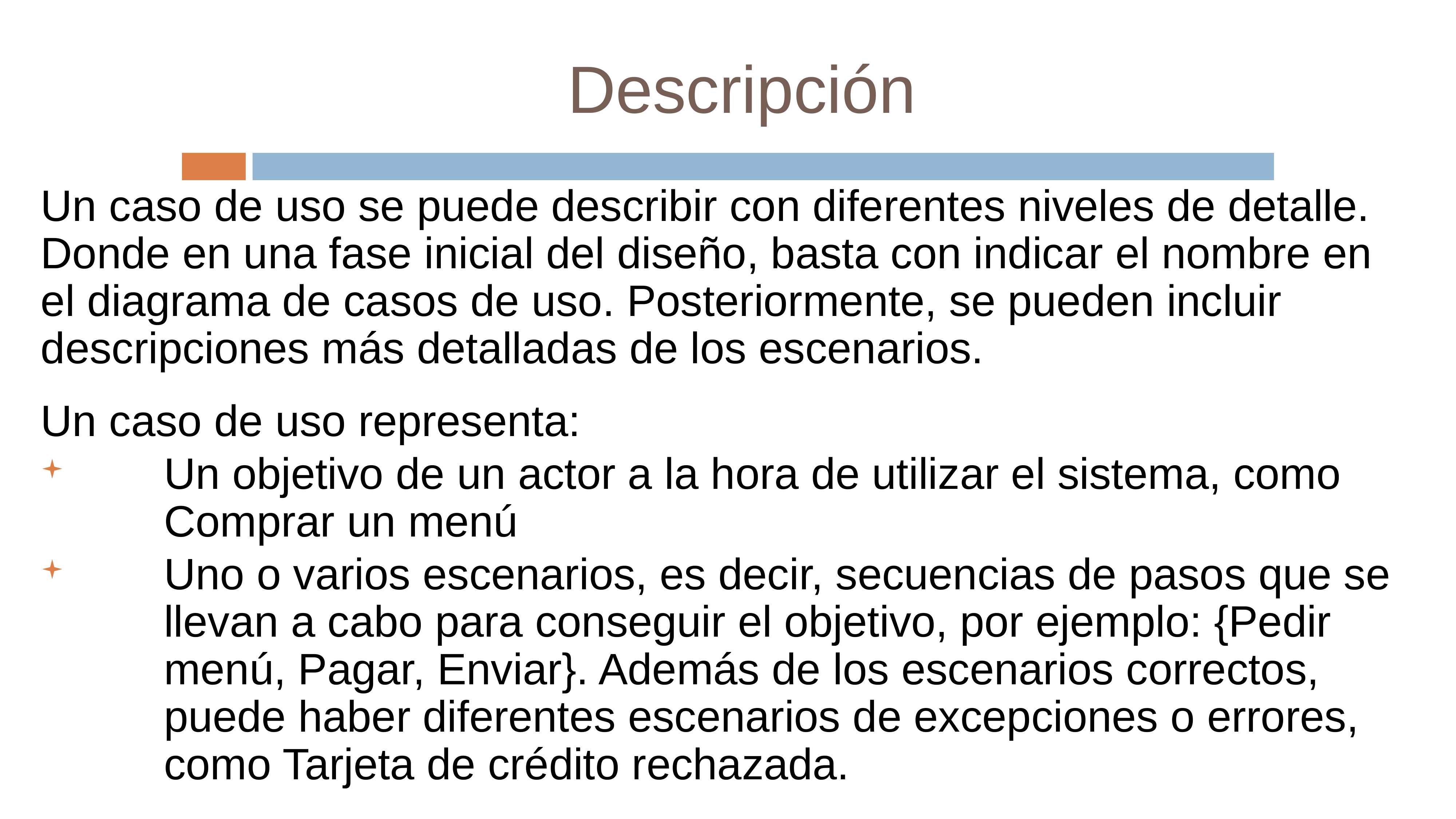

# Descripción
5
Un caso de uso se puede describir con diferentes niveles de detalle. Donde en una fase inicial del diseño, basta con indicar el nombre en el diagrama de casos de uso. Posteriormente, se pueden incluir descripciones más detalladas de los escenarios.

Un caso de uso representa:
Un objetivo de un actor a la hora de utilizar el sistema, como Comprar un menú
Uno o varios escenarios, es decir, secuencias de pasos que se llevan a cabo para conseguir el objetivo, por ejemplo: {Pedir menú, Pagar, Enviar}. Además de los escenarios correctos, puede haber diferentes escenarios de excepciones o errores, como Tarjeta de crédito rechazada.